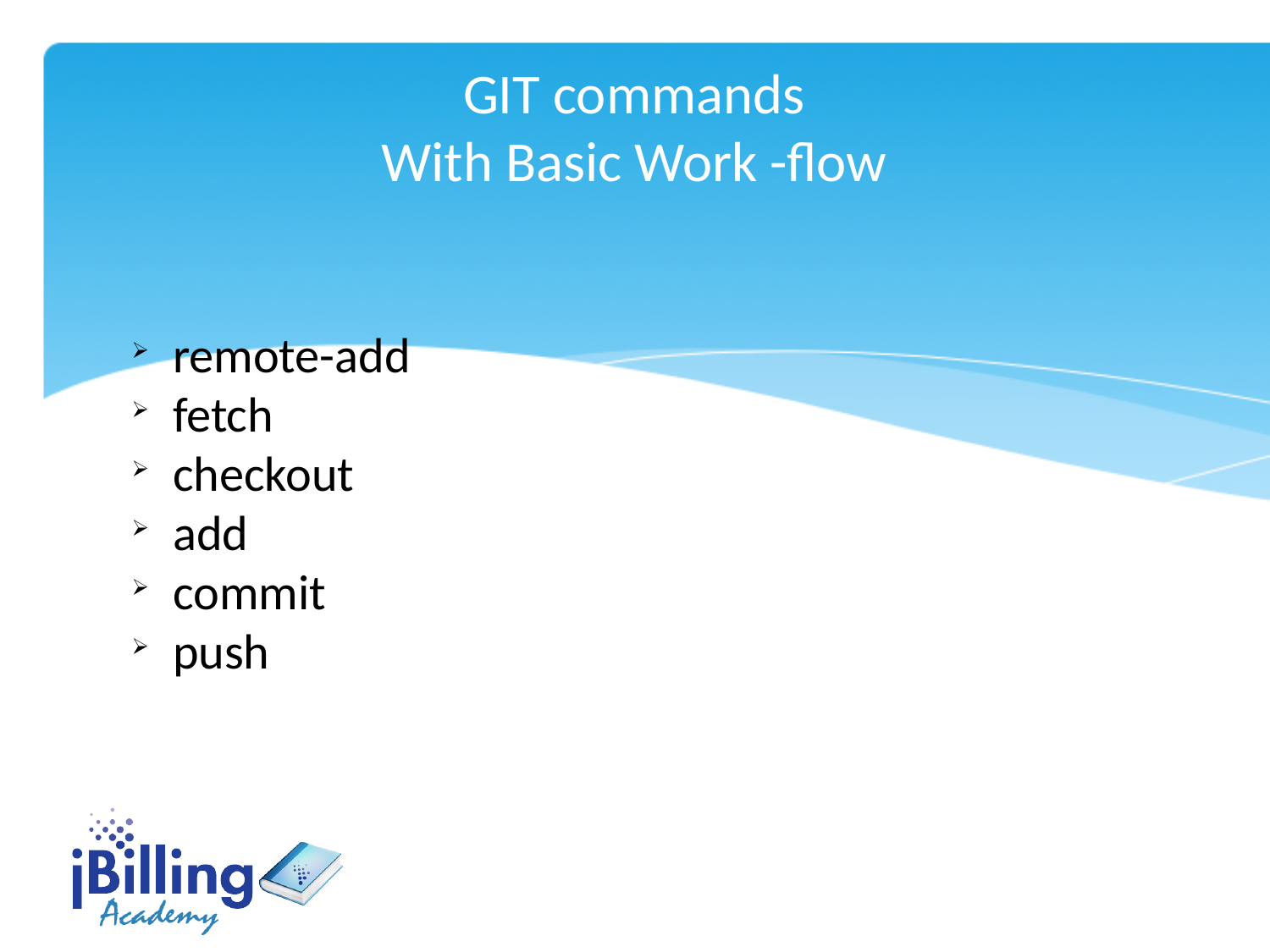

GIT commands
With Basic Work -flow
 remote-add
 fetch
 checkout
 add
 commit
 push